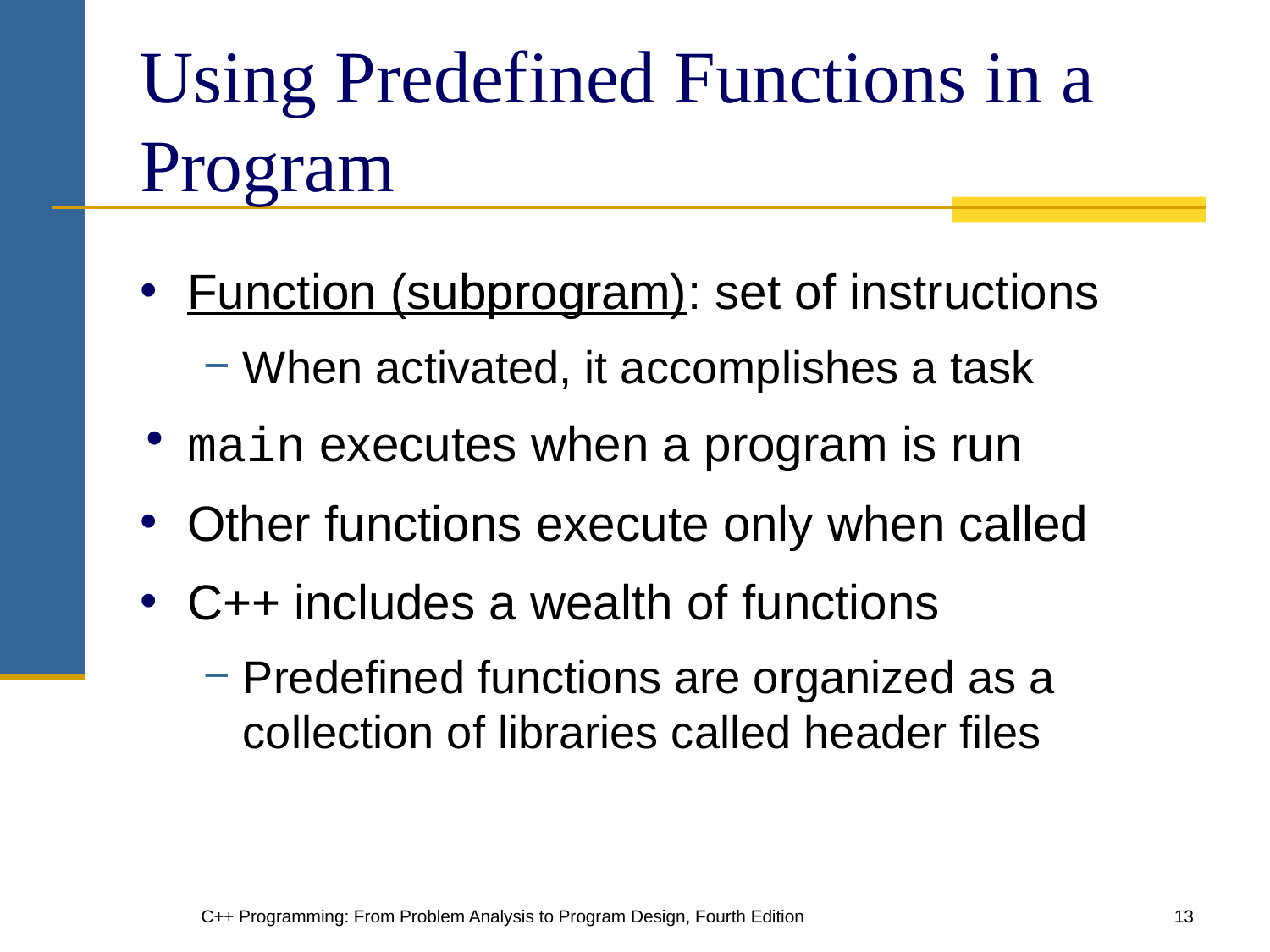

# Using Predefined Functions in a Program
Function (subprogram): set of instructions
When activated, it accomplishes a task
main executes when a program is run
Other functions execute only when called
C++ includes a wealth of functions
Predefined functions are organized as a collection of libraries called header files
C++ Programming: From Problem Analysis to Program Design, Fourth Edition
13